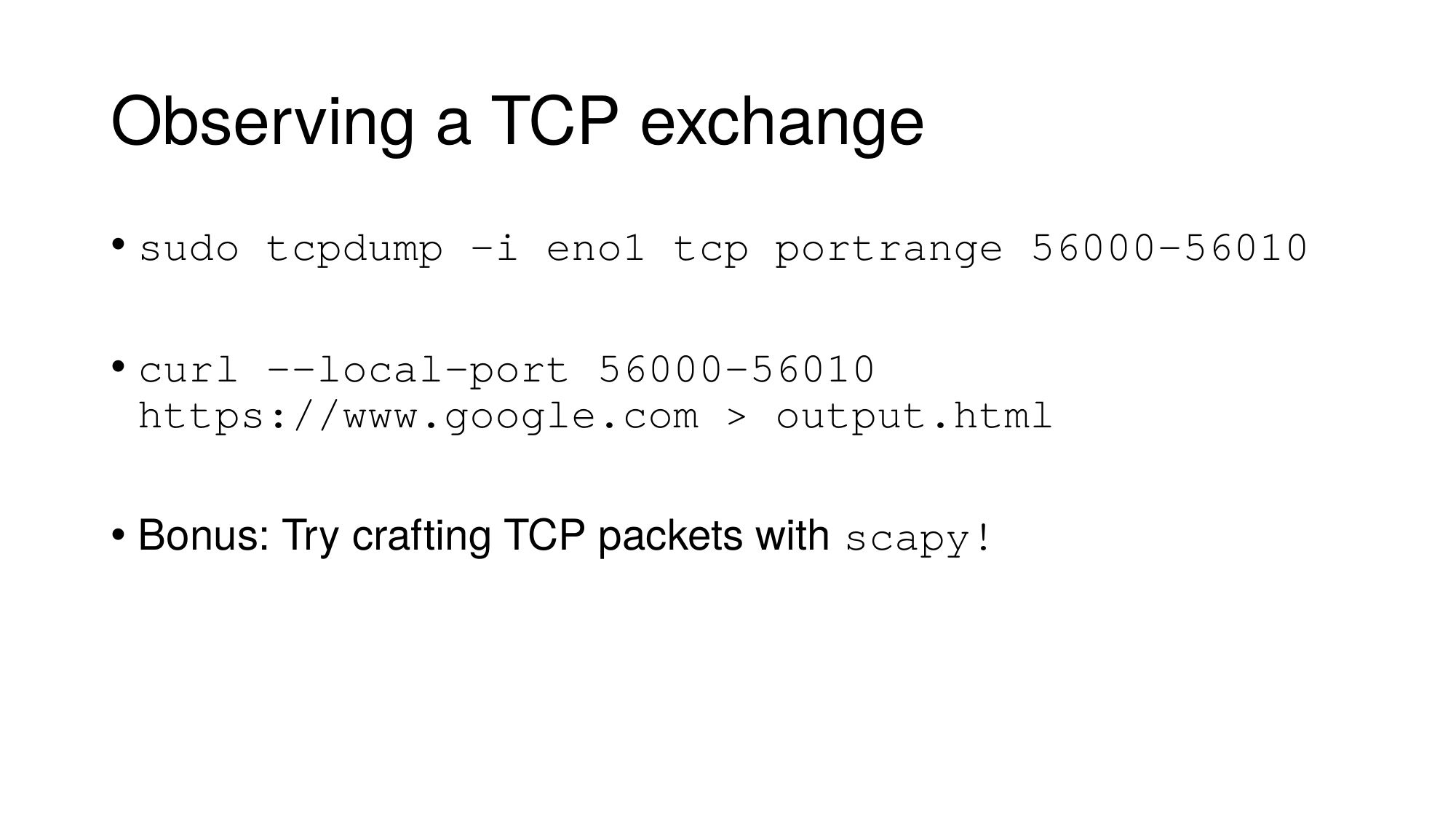

# Observing a TCP exchange
sudo tcpdump -i eno1 tcp portrange 56000-56010

curl --local-port 56000-56010 https://www.google.com > output.html

Bonus: Try crafting TCP packets with scapy!